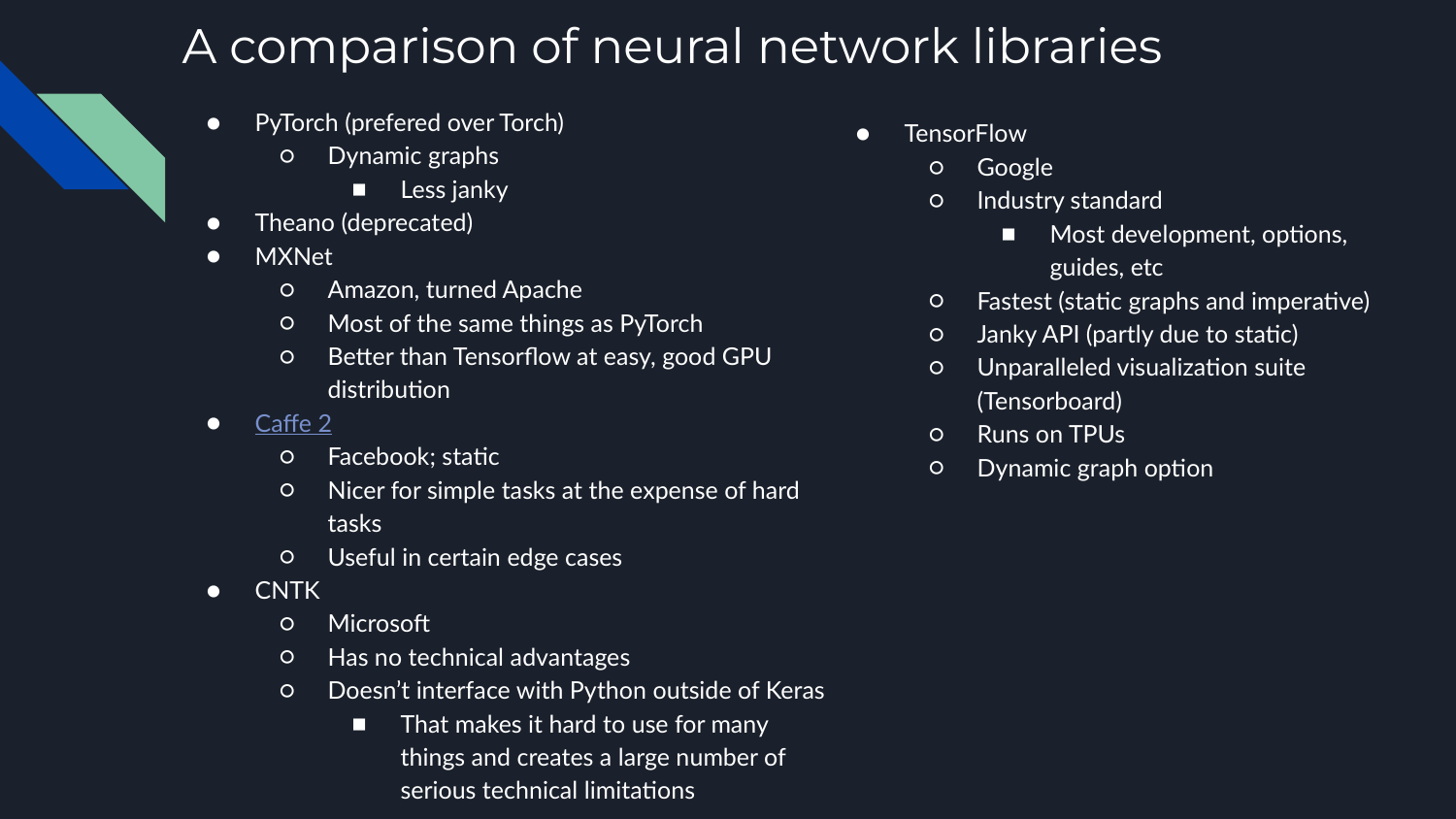

# A comparison of neural network libraries
PyTorch (prefered over Torch)
Dynamic graphs
Less janky
Theano (deprecated)
MXNet
Amazon, turned Apache
Most of the same things as PyTorch
Better than Tensorflow at easy, good GPU distribution
Caffe 2
Facebook; static
Nicer for simple tasks at the expense of hard tasks
Useful in certain edge cases
CNTK
Microsoft
Has no technical advantages
Doesn’t interface with Python outside of Keras
That makes it hard to use for many things and creates a large number of serious technical limitations
TensorFlow
Google
Industry standard
Most development, options, guides, etc
Fastest (static graphs and imperative)
Janky API (partly due to static)
Unparalleled visualization suite (Tensorboard)
Runs on TPUs
Dynamic graph option